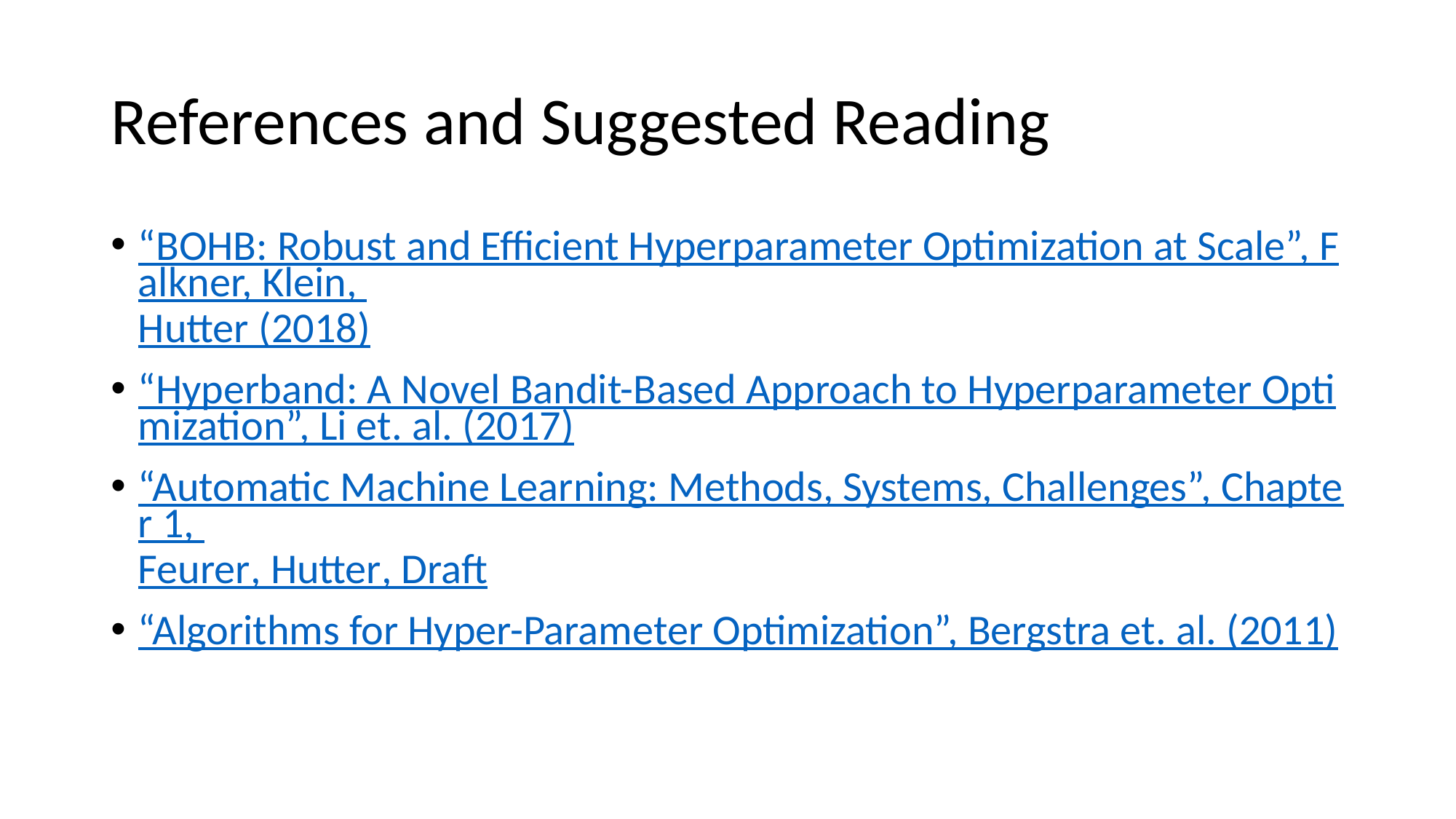

# References and Suggested Reading
“BOHB: Robust and Efficient Hyperparameter Optimization at Scale”, Falkner, Klein, Hutter (2018)
“Hyperband: A Novel Bandit-Based Approach to Hyperparameter Optimization”, Li et. al. (2017)
“Automatic Machine Learning: Methods, Systems, Challenges”, Chapter 1, Feurer, Hutter, Draft
“Algorithms for Hyper-Parameter Optimization”, Bergstra et. al. (2011)